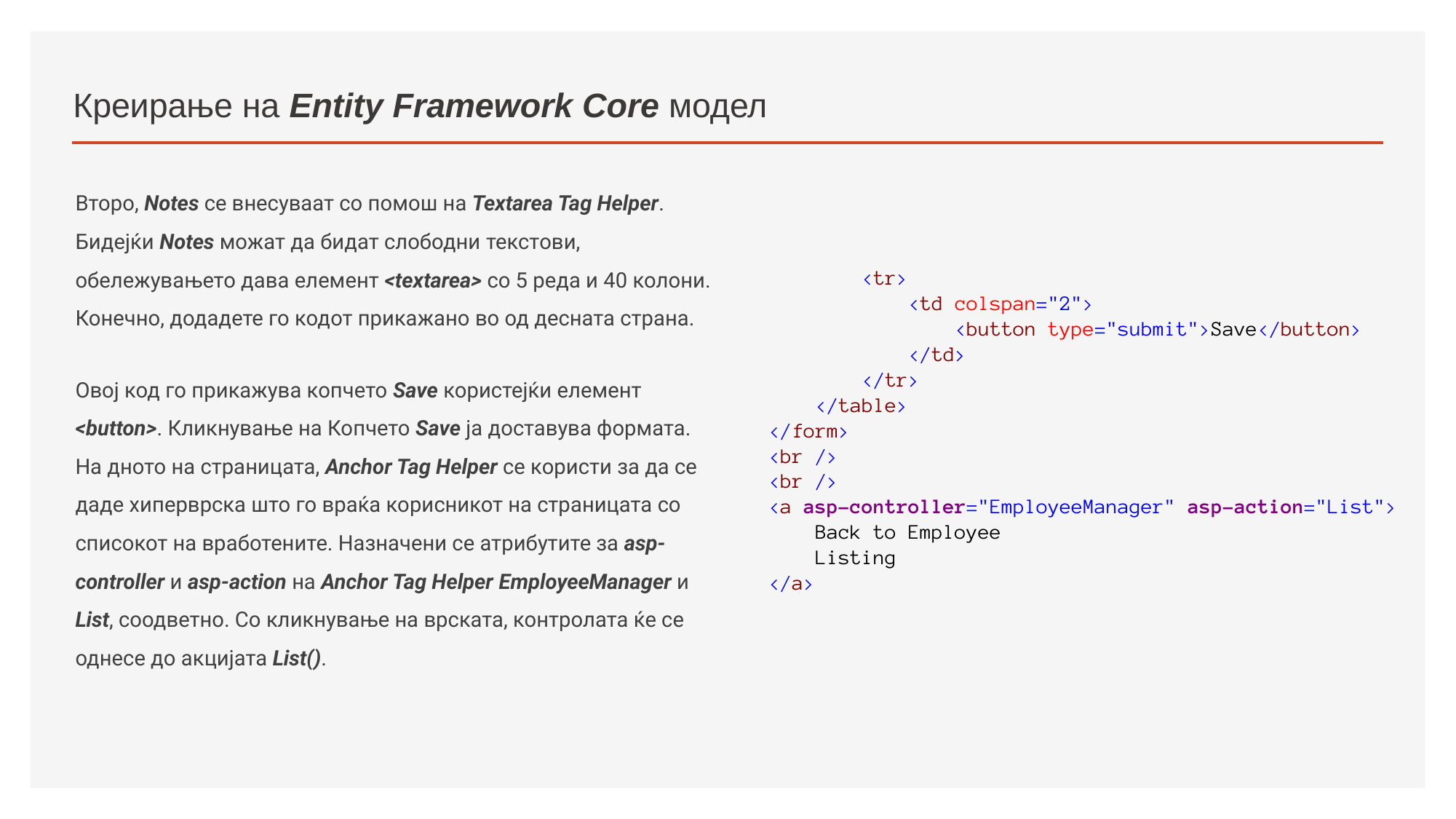

# Креирање на Entity Framework Core модел
Второ, Notes се внесуваат со помош на Textarea Tag Helper. Бидејќи Notes можат да бидат слободни текстови, обележувањето дава елемент <textarea> со 5 реда и 40 колони. Конечно, додадете го кодот прикажано во од десната страна.
Овој код го прикажува копчето Save користејќи елемент <button>. Кликнување на Копчето Save ја доставува формата. На дното на страницата, Anchor Tag Helper се користи за да се даде хиперврска што го враќа корисникот на страницата со списокот на вработените. Назначени се атрибутите за asp-controller и asp-action на Anchor Tag Helper EmployeeManager и List, соодветно. Со кликнување на врската, контролата ќе се однесе до акцијата List().

        <tr>
            <td colspan="2">
                <button type="submit">Save</button>
            </td>
        </tr>
    </table>
</form>
<br />
<br />
<a asp-controller="EmployeeManager" asp-action="List">
    Back to Employee
    Listing
</a>